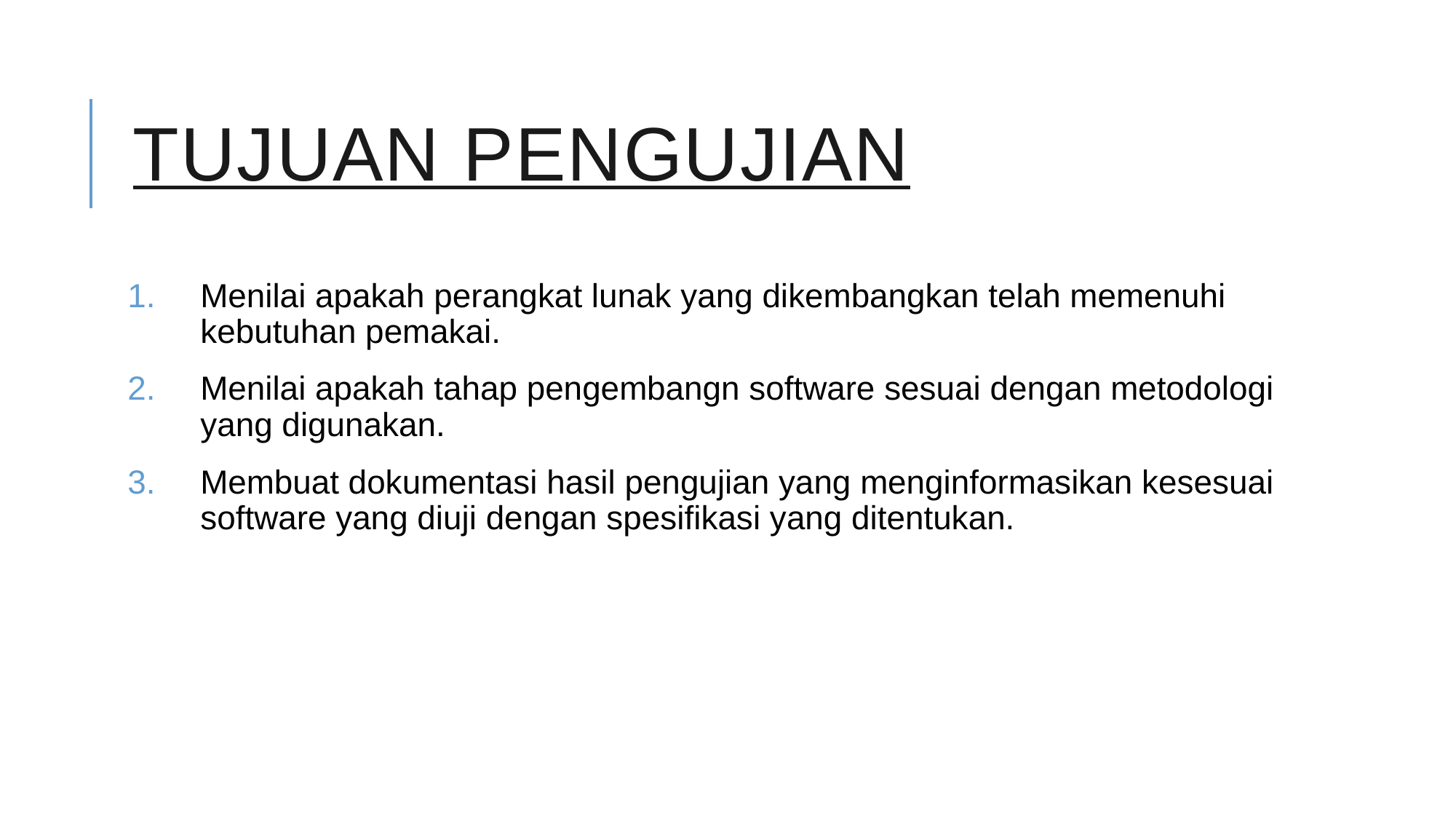

# Tujuan Pengujian
Menilai apakah perangkat lunak yang dikembangkan telah memenuhi kebutuhan pemakai.
Menilai apakah tahap pengembangn software sesuai dengan metodologi yang digunakan.
Membuat dokumentasi hasil pengujian yang menginformasikan kesesuai software yang diuji dengan spesifikasi yang ditentukan.